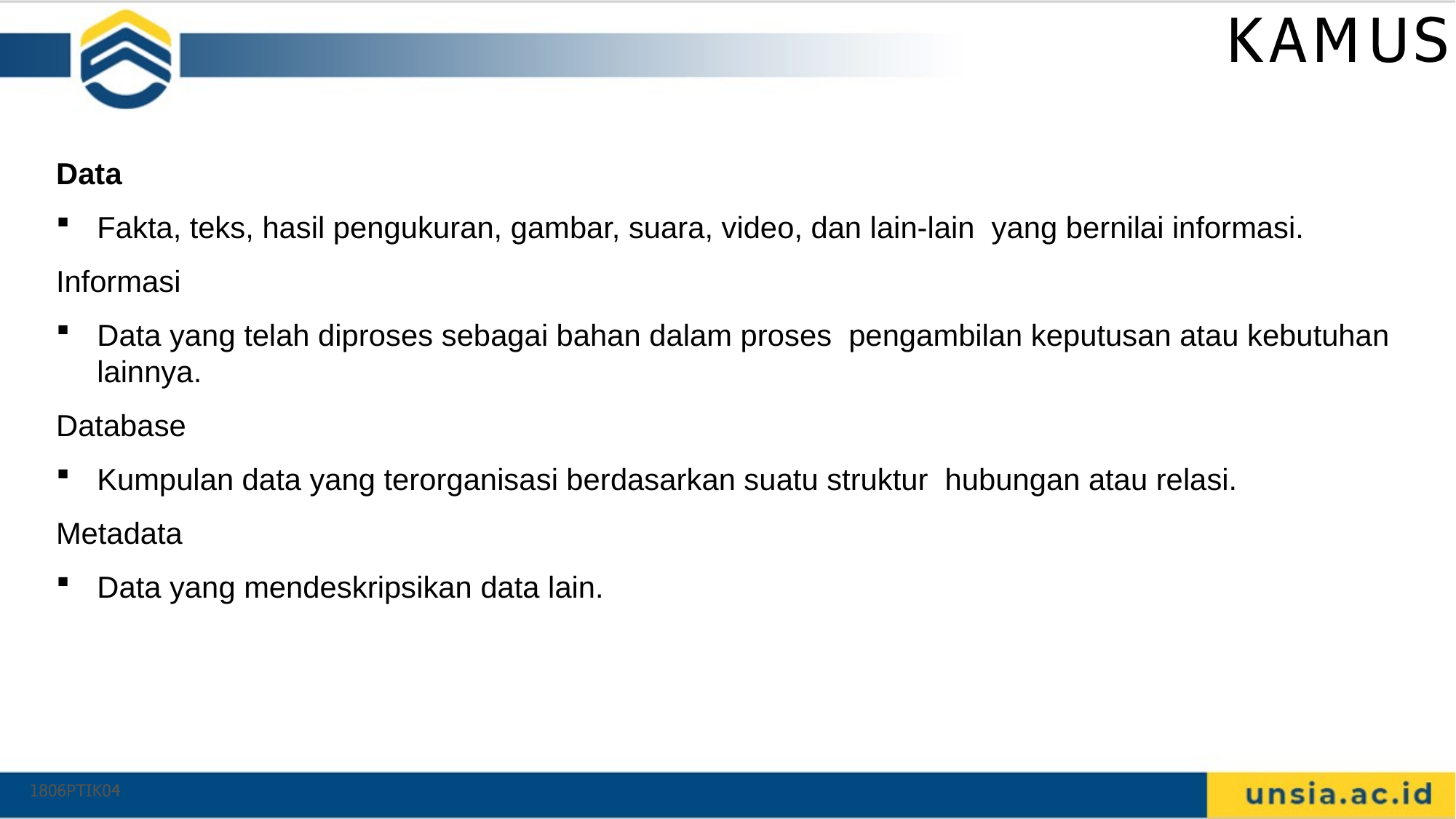

# 📖 KAMUS
Data
Fakta, teks, hasil pengukuran, gambar, suara, video, dan lain-lain  yang bernilai informasi.
Informasi
Data yang telah diproses sebagai bahan dalam proses  pengambilan keputusan atau kebutuhan lainnya.
Database
Kumpulan data yang terorganisasi berdasarkan suatu struktur  hubungan atau relasi.
Metadata
Data yang mendeskripsikan data lain.
1806PTIK04